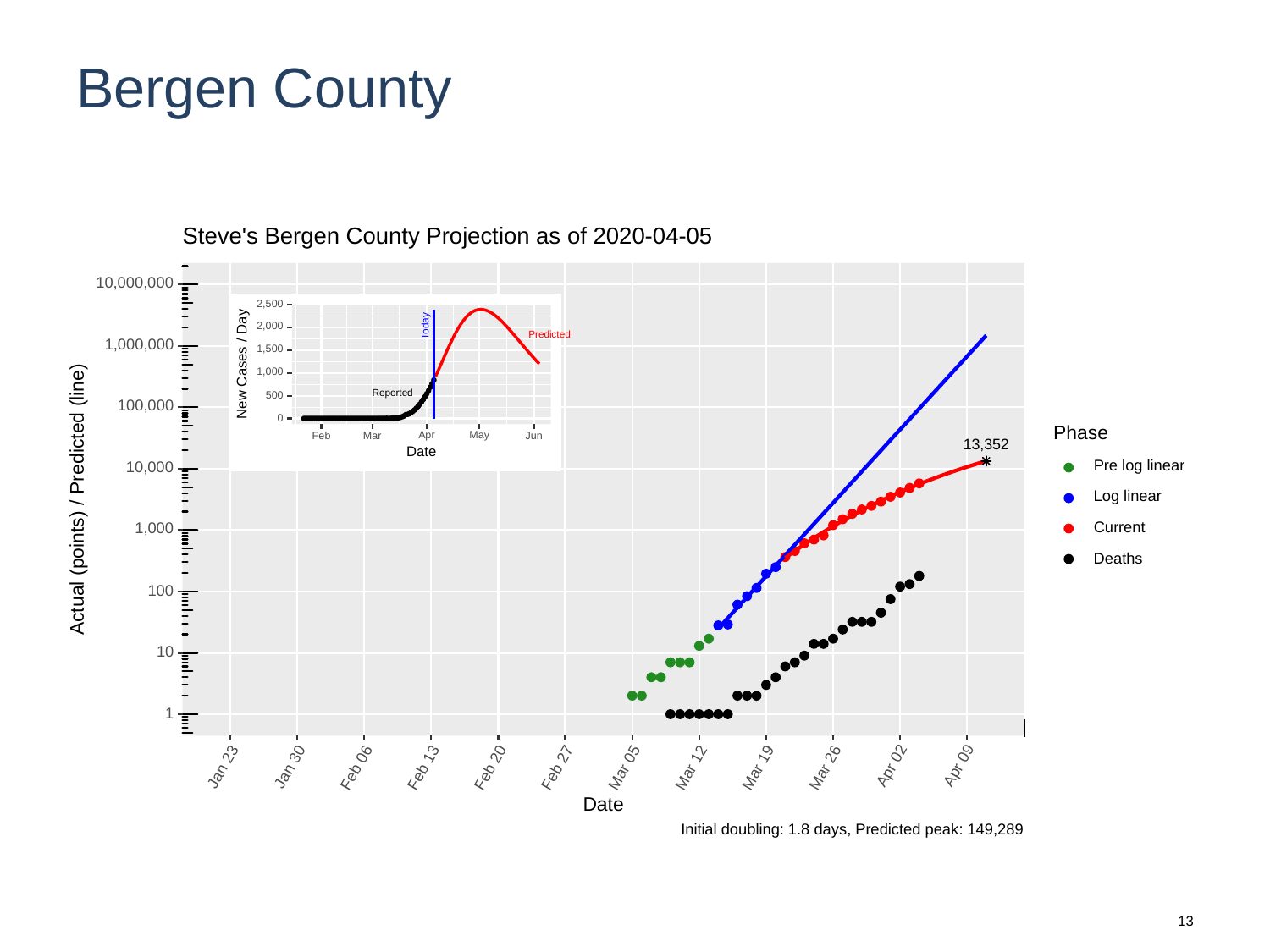

# Bergen County

Steve's Bergen County Projection as of 2020-04-05

10,000,000

2,500

Today
2,000

Predicted

1,000,000

1,500

New Cases / Day

1,000

Reported

500

100,000

0

Phase
May
Apr

Jun
Feb
Mar
13,352

Date

Pre log linear
10,000

Log linear
Actual (points) / Predicted (line)

1,000
Current

Deaths

100

10

1

Apr 02
Apr 09
Jan 23
Jan 30
Mar 05
Mar 19
Mar 26
Feb 13
Mar 12
Feb 06
Feb 20
Feb 27
Date
Initial doubling: 1.8 days, Predicted peak: 149,289
13